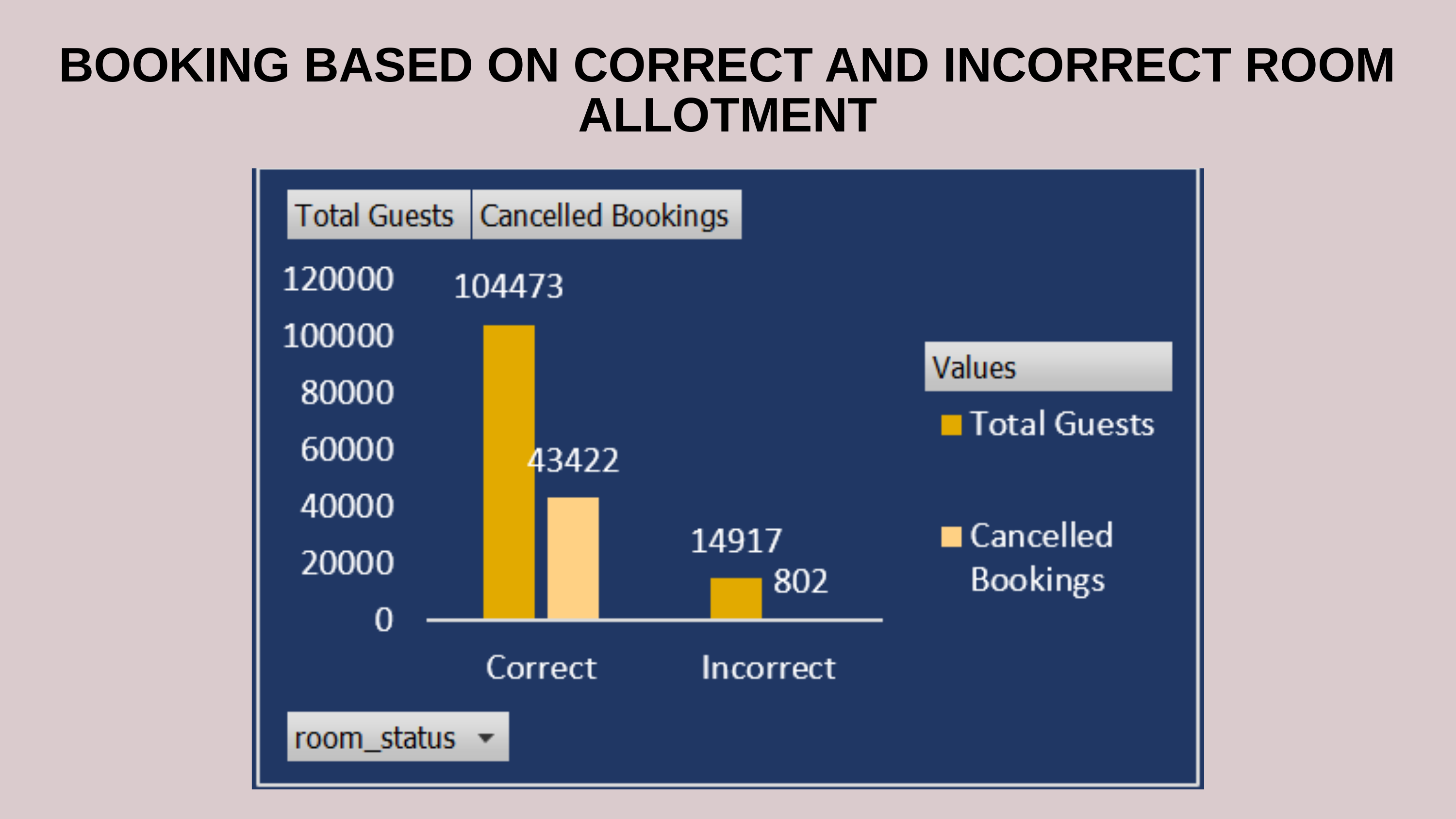

BOOKING BASED ON CORRECT AND INCORRECT ROOM ALLOTMENT